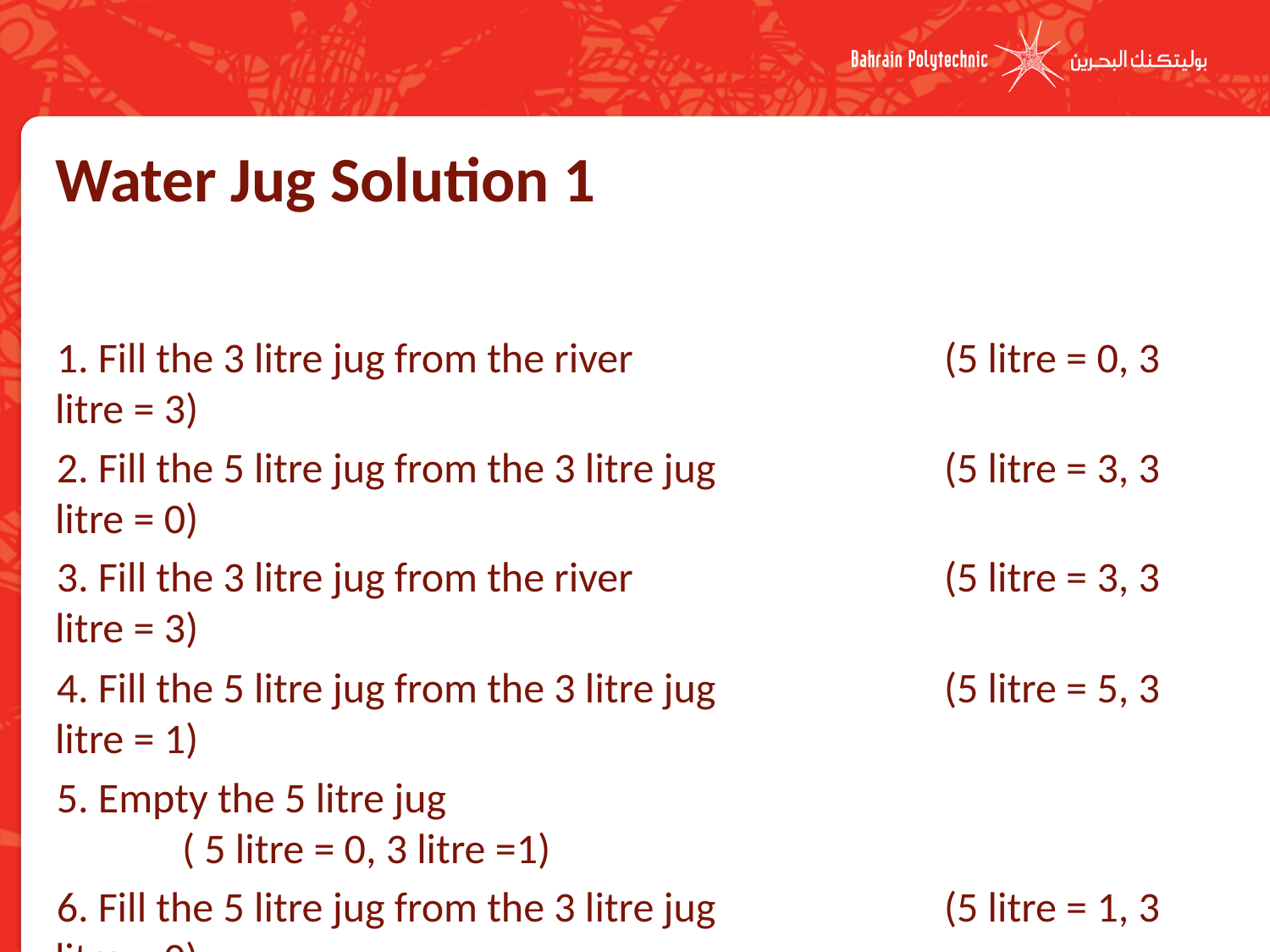

# Water Jug Solution 1

1. Fill the 3 litre jug from the river 			(5 litre = 0, 3 litre = 3)
2. Fill the 5 litre jug from the 3 litre jug 		(5 litre = 3, 3 litre = 0)
3. Fill the 3 litre jug from the river 			(5 litre = 3, 3 litre = 3)
4. Fill the 5 litre jug from the 3 litre jug 		(5 litre = 5, 3 litre = 1)
5. Empty the 5 litre jug 						( 5 litre = 0, 3 litre =1)
6. Fill the 5 litre jug from the 3 litre jug 		(5 litre = 1, 3 litre = 0)
7. Fill the 3 litre jug from the river 			(5 litre = 1, 3 litre = 3)
8. Fill the 5 litre jug from the 3 litre jug 		(5 litre = 4, 3 litre = 0)